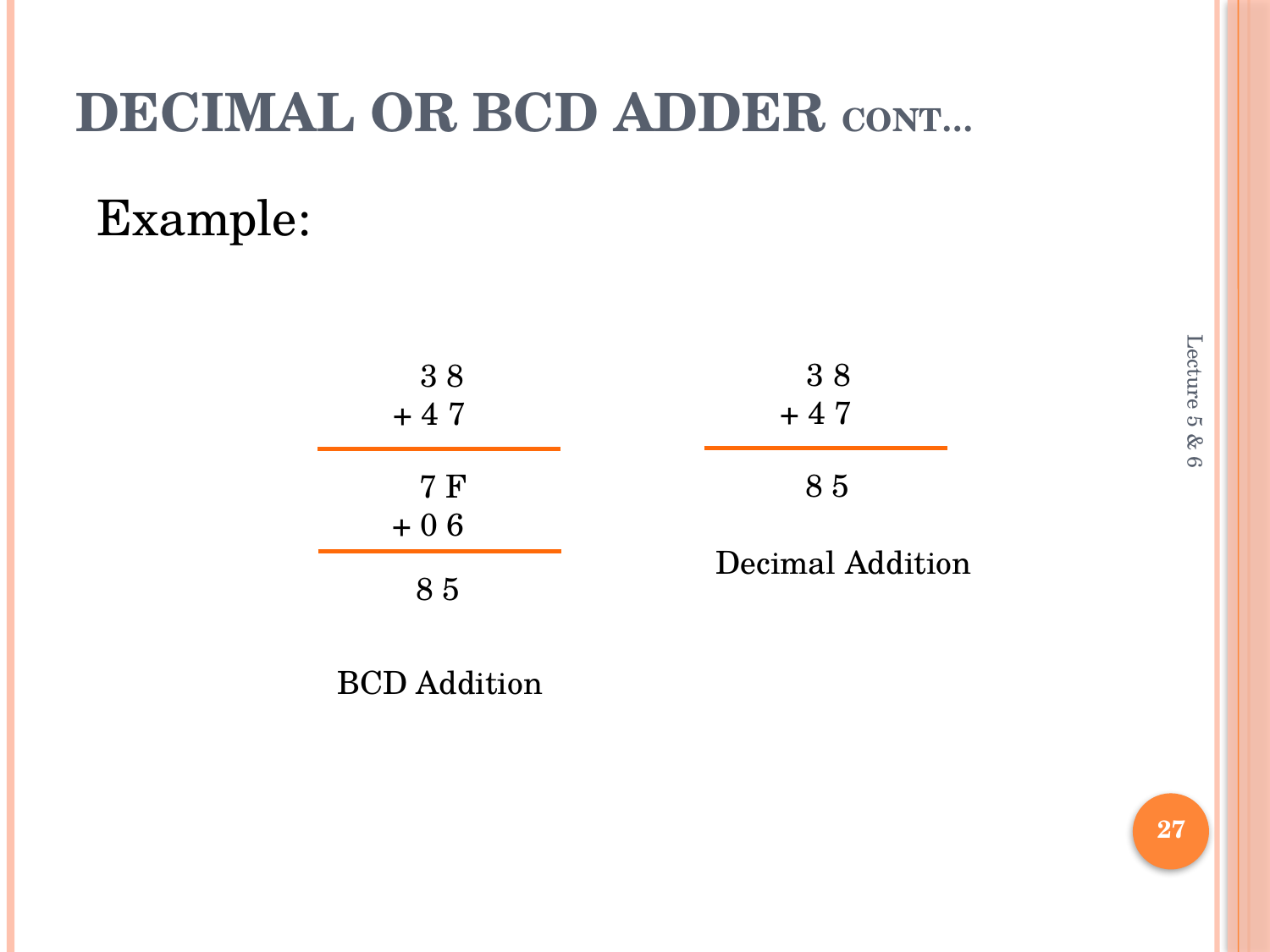

# Decimal or BCD Adder cont…
Example:
   3 8
+ 4 7
   3 8
+ 4 7
   8 5
   7 F
+ 0 6
Lecture 5 & 6
Decimal Addition
   8 5
BCD Addition
27